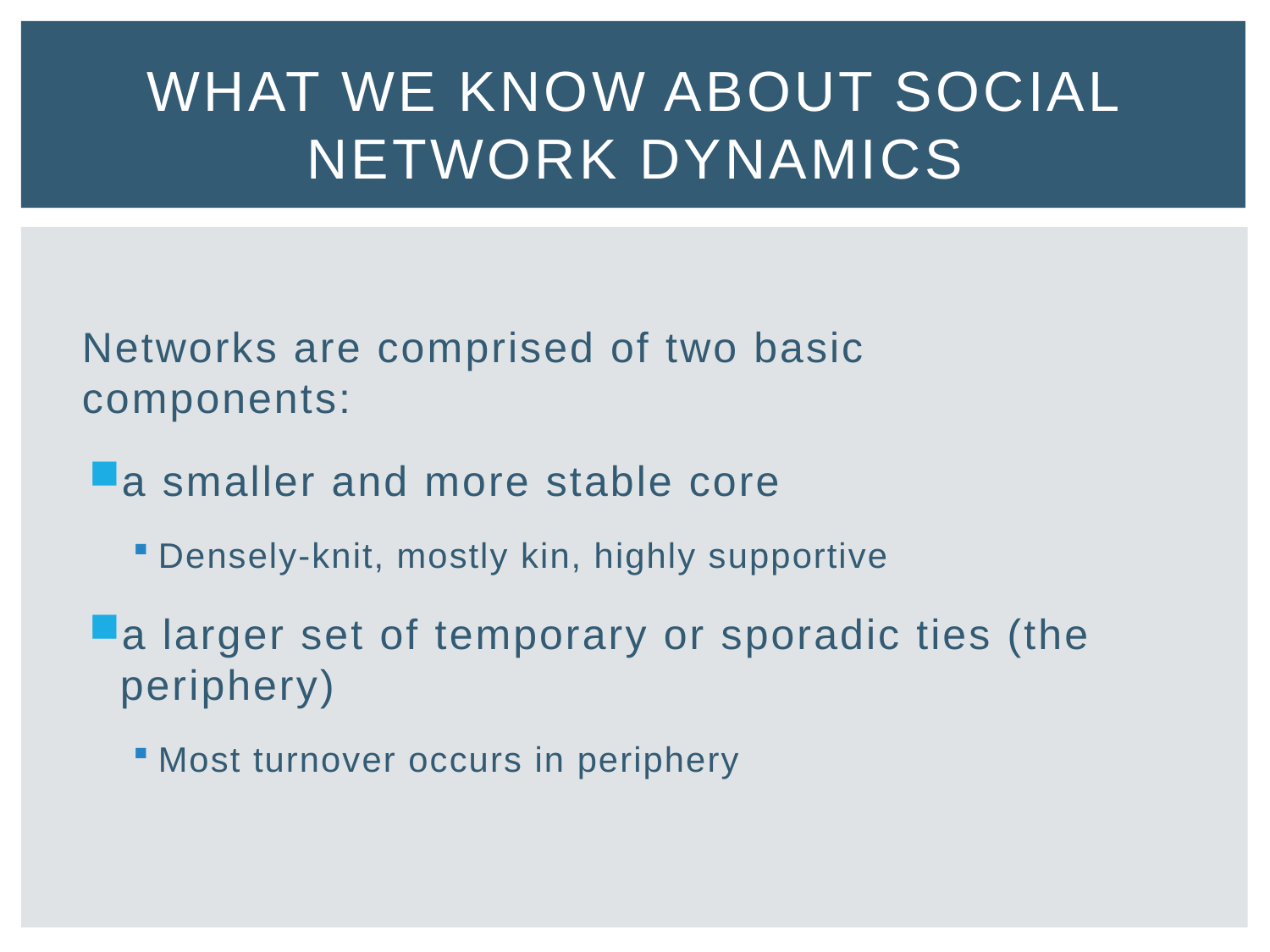

# What we know about social network dynamics
Networks are comprised of two basic components:
a smaller and more stable core
Densely-knit, mostly kin, highly supportive
a larger set of temporary or sporadic ties (the periphery)
Most turnover occurs in periphery